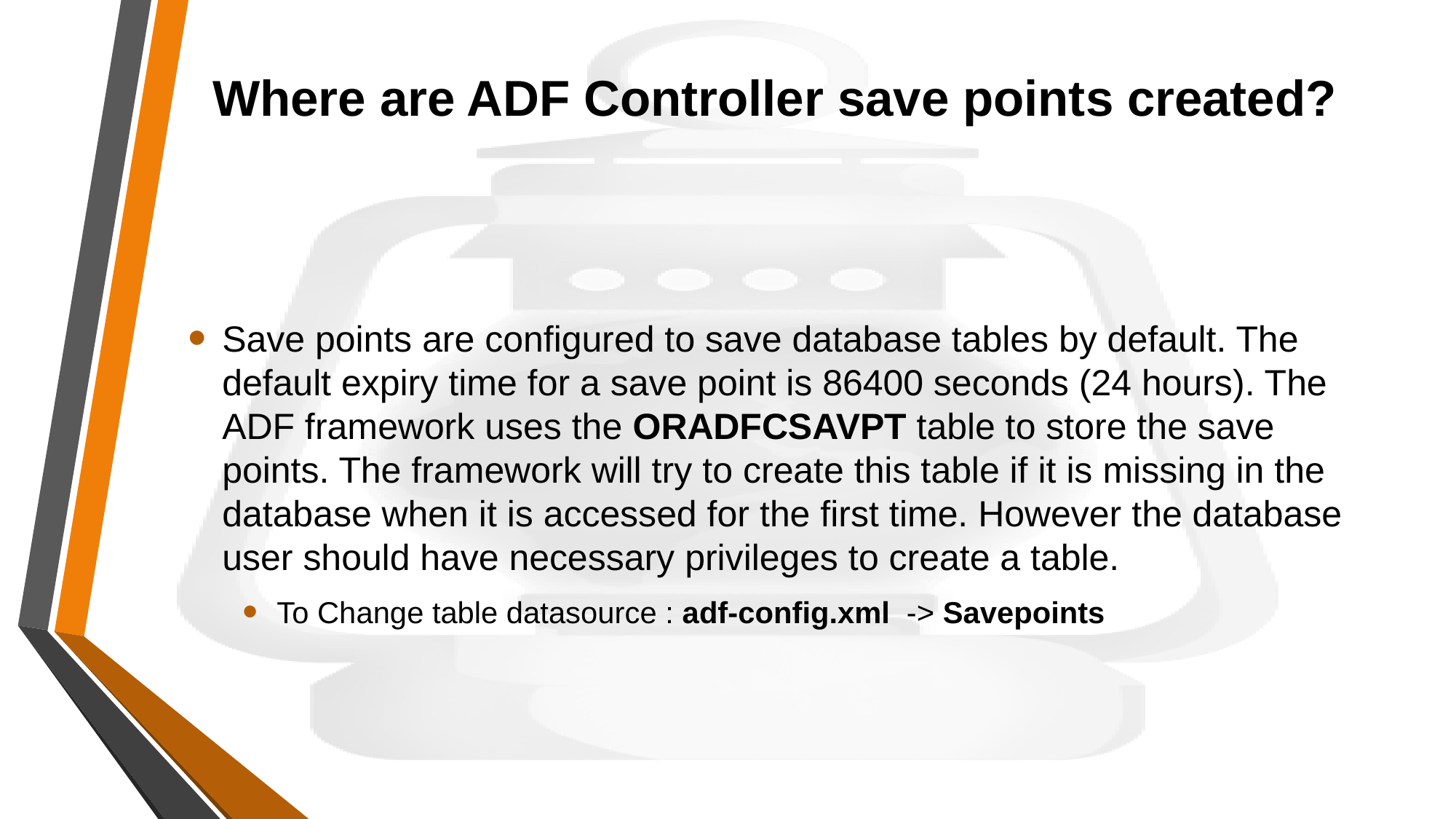

# Where are ADF Controller save points created?
Save points are configured to save database tables by default. The default expiry time for a save point is 86400 seconds (24 hours). The ADF framework uses the ORADFCSAVPT table to store the save points. The framework will try to create this table if it is missing in the database when it is accessed for the first time. However the database user should have necessary privileges to create a table.
To Change table datasource : adf-config.xml  -> Savepoints